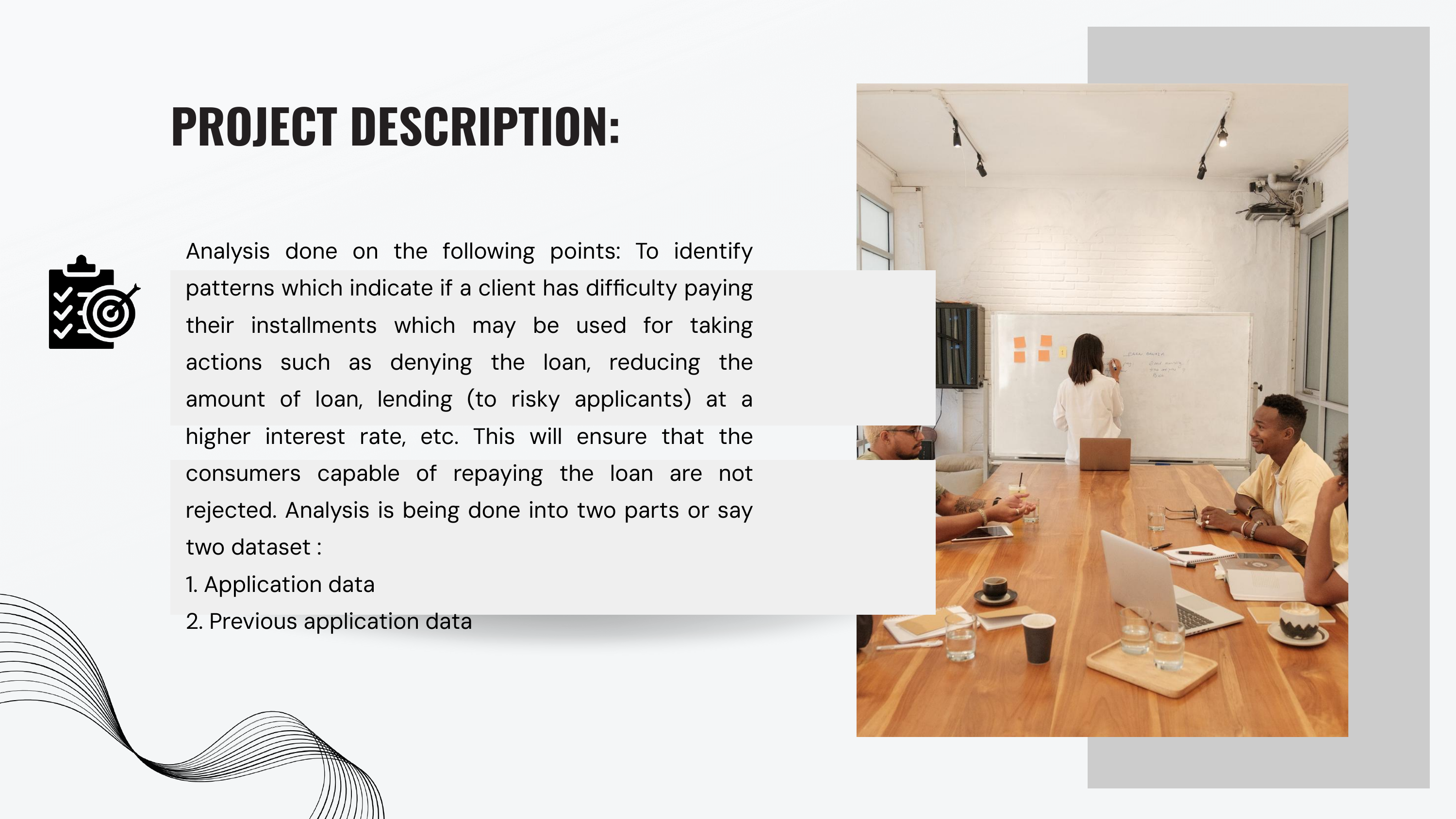

PROJECT DESCRIPTION:

Analysis done on the following points: To identify patterns which indicate if a client has difficulty paying their installments which may be used for taking actions such as denying the loan, reducing the amount of loan, lending (to risky applicants) at a higher interest rate, etc. This will ensure that the consumers capable of repaying the loan are not rejected. Analysis is being done into two parts or say two dataset :
1. Application data
2. Previous application data